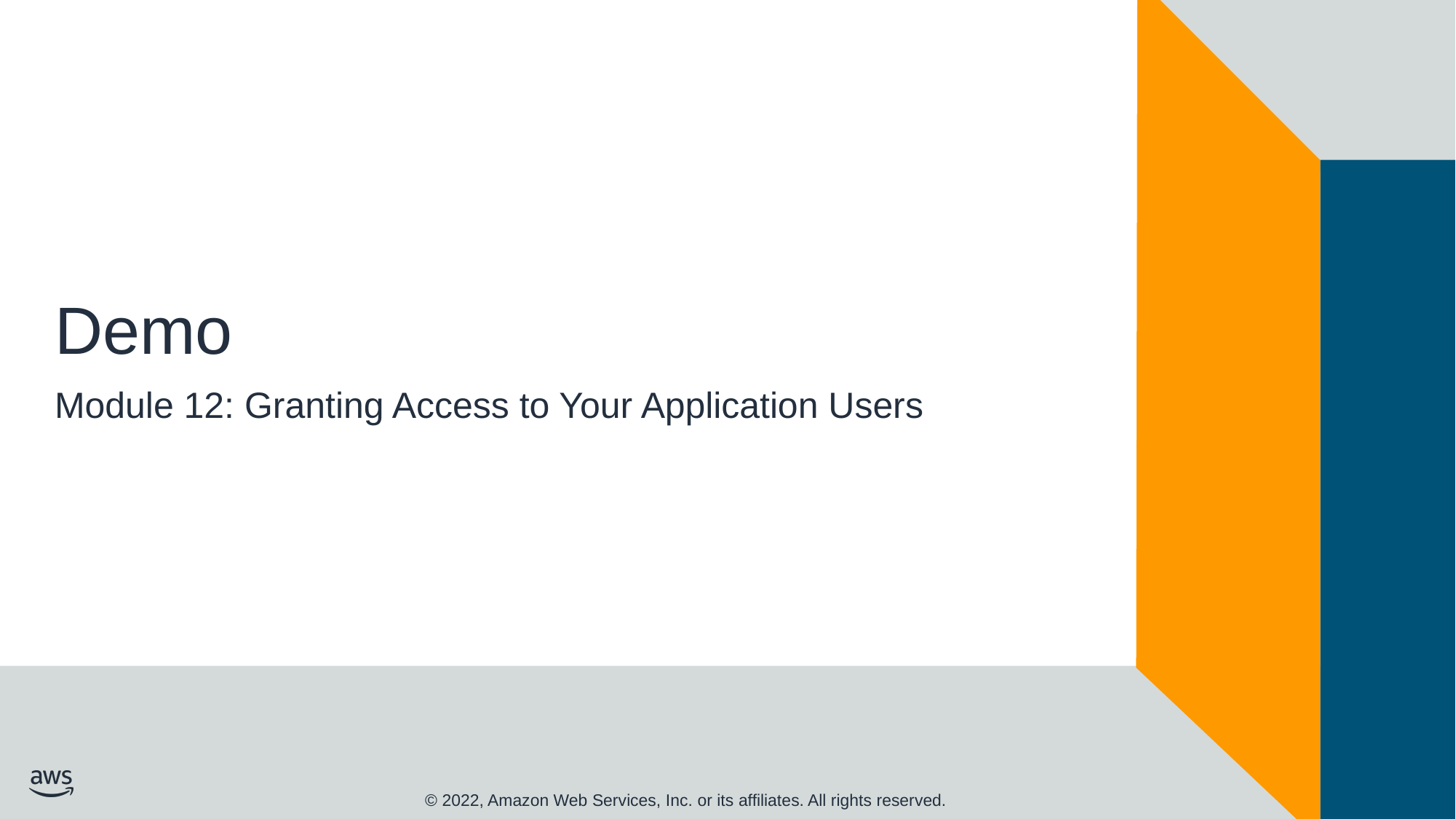

# Demo
Module 12: Granting Access to Your Application Users